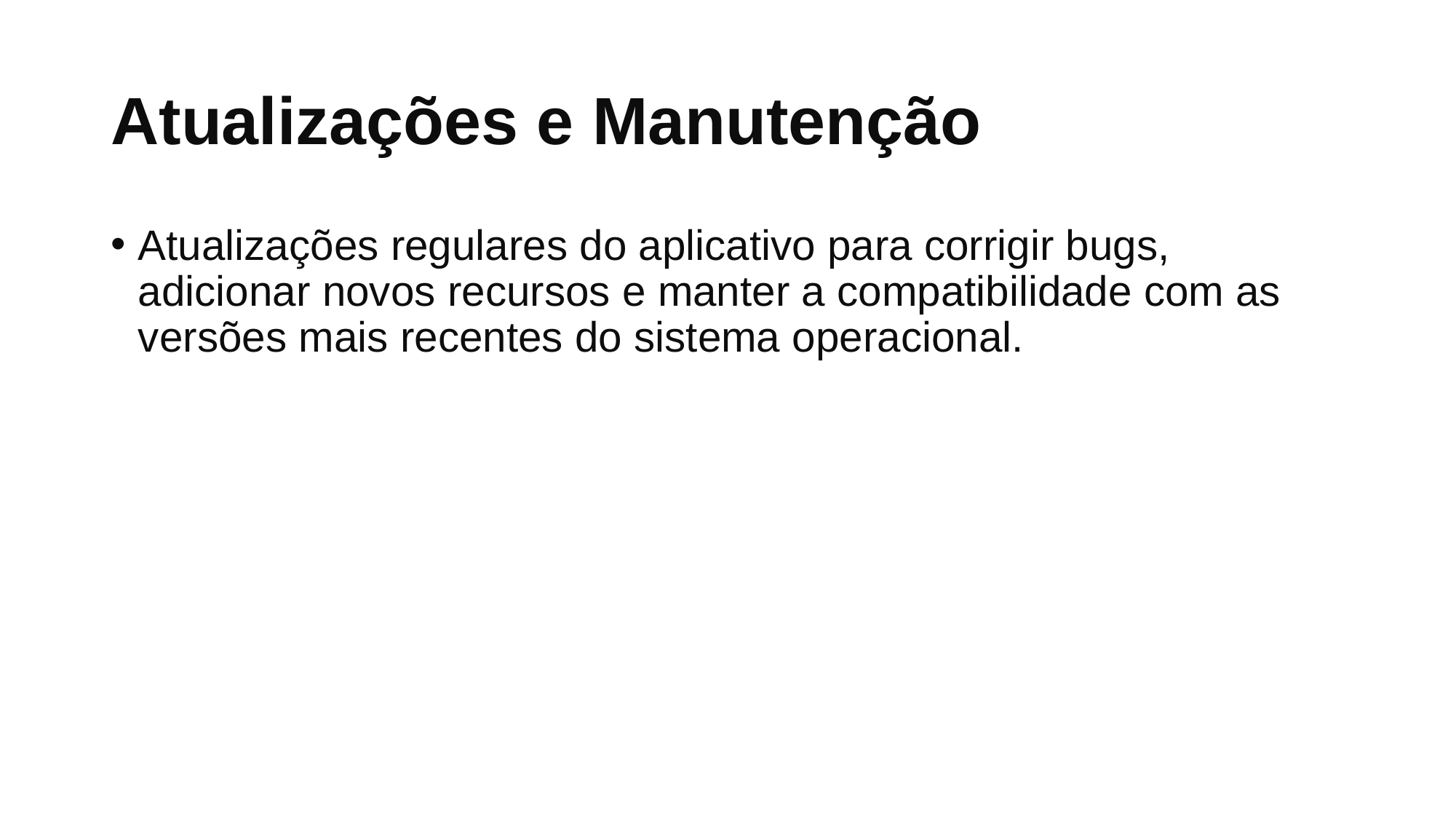

# Atualizações e Manutenção
Atualizações regulares do aplicativo para corrigir bugs, adicionar novos recursos e manter a compatibilidade com as versões mais recentes do sistema operacional.